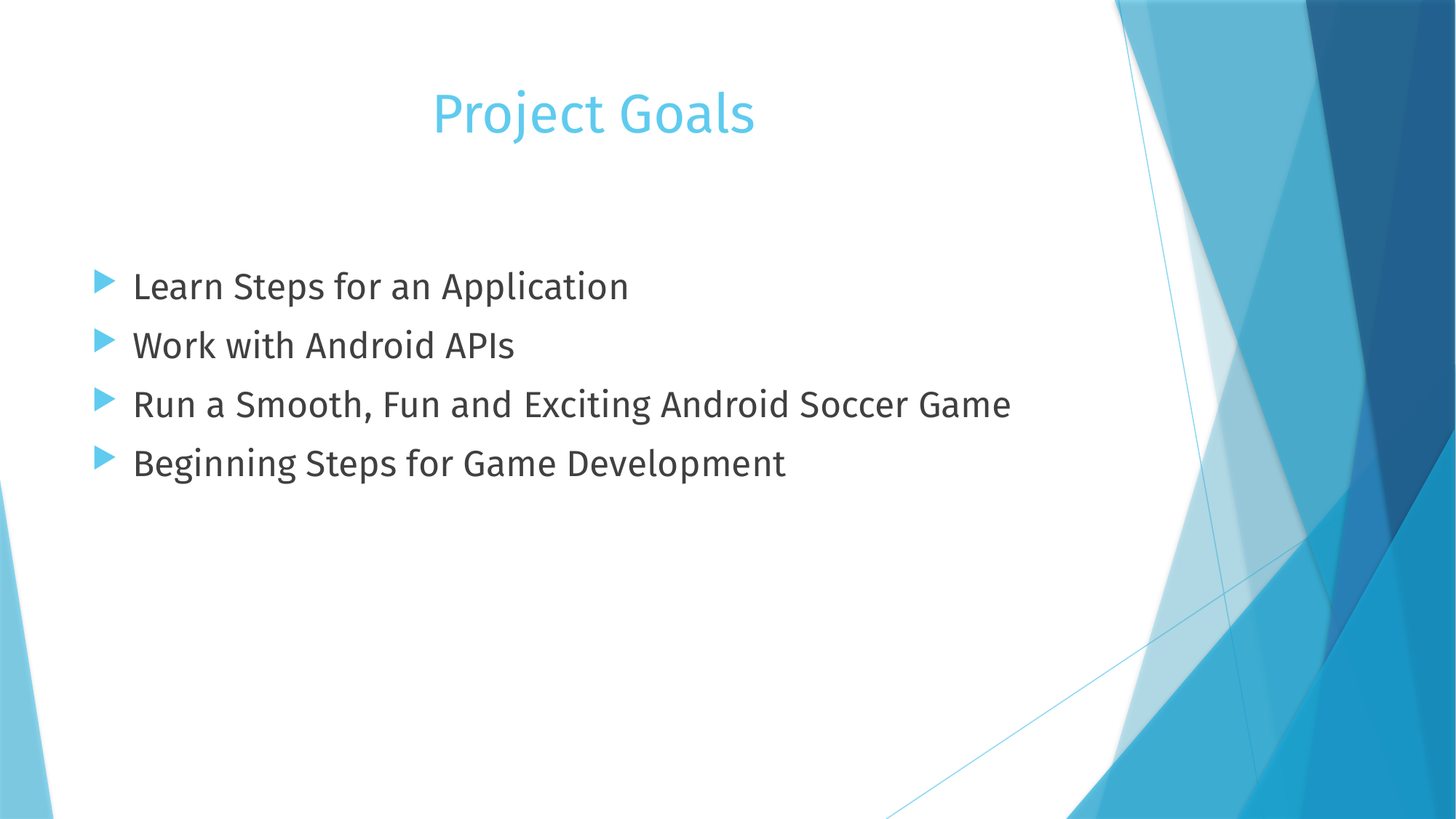

# Project Goals
Learn Steps for an Application
Work with Android APIs
Run a Smooth, Fun and Exciting Android Soccer Game
Beginning Steps for Game Development